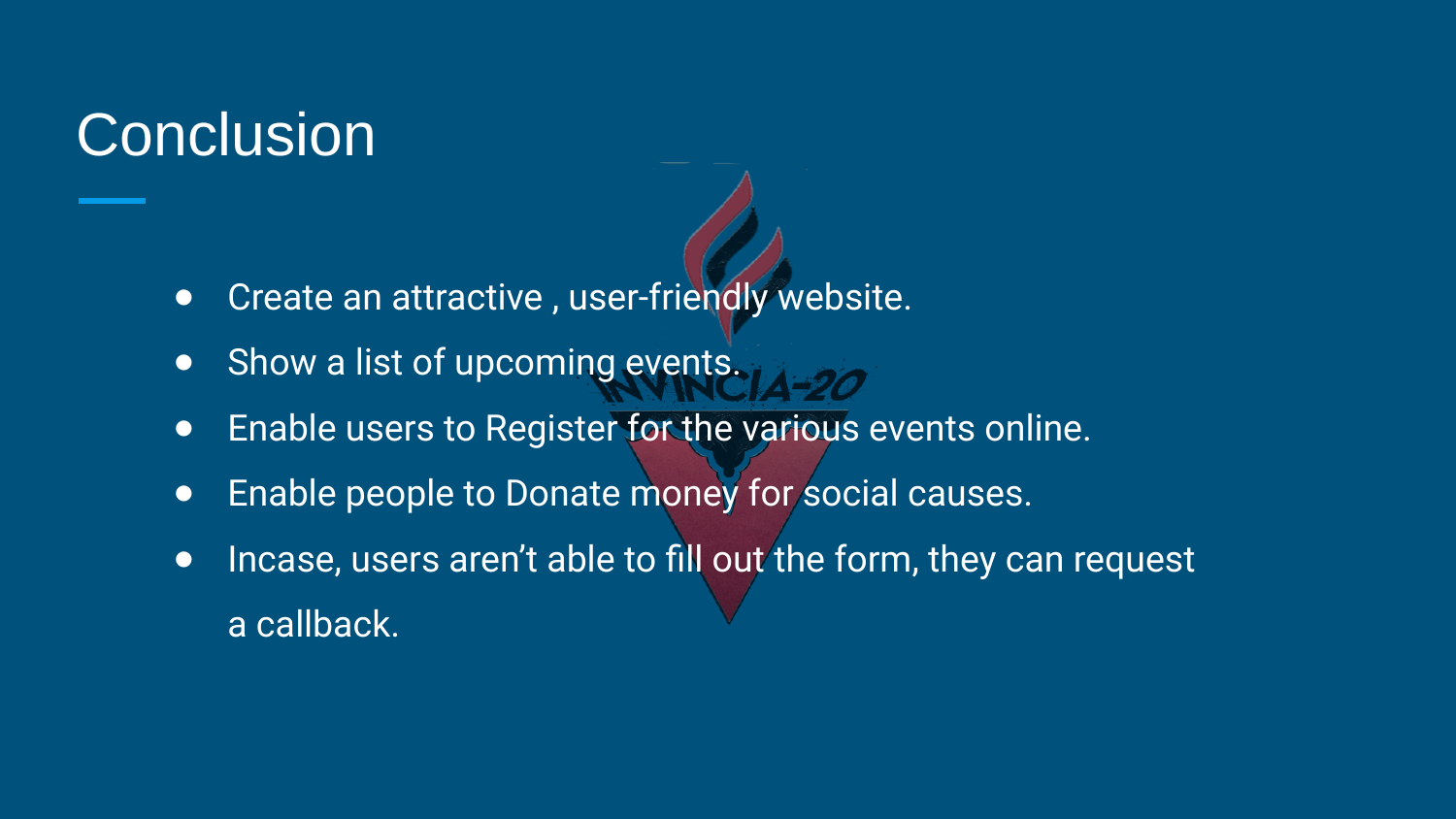

# Conclusion
Create an attractive , user-friendly website.
Show a list of upcoming events.
Enable users to Register for the various events online.
Enable people to Donate money for social causes.
Incase, users aren’t able to fill out the form, they can request a callback.